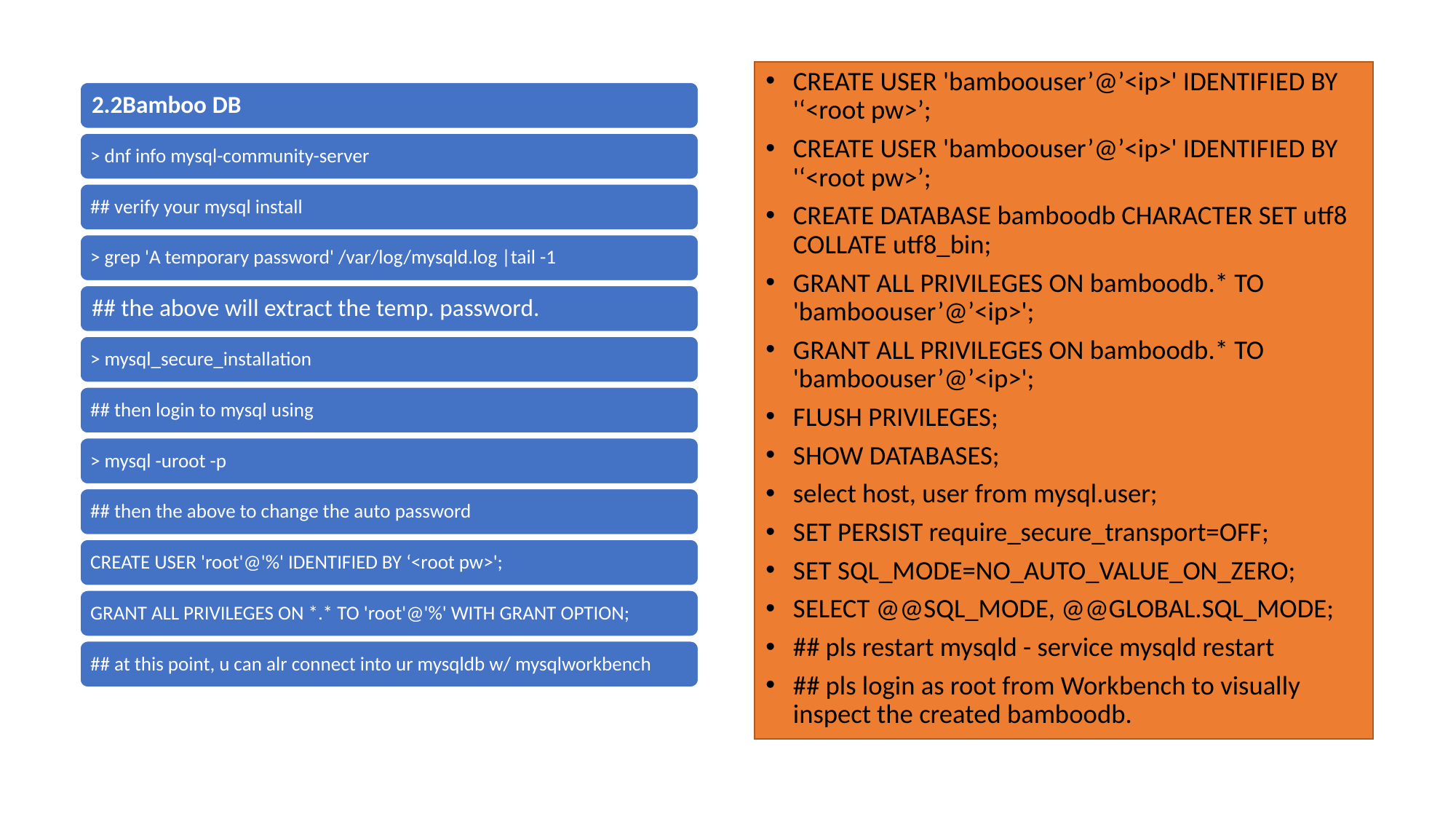

2.2Bamboo DB
> dnf info mysql-community-server
## verify your mysql install
> grep 'A temporary password' /var/log/mysqld.log |tail -1
## the above will extract the temp. password.
> mysql_secure_installation
## then login to mysql using
> mysql -uroot -p
## then the above to change the auto password
CREATE USER 'root'@'%' IDENTIFIED BY ‘<root pw>';
GRANT ALL PRIVILEGES ON *.* TO 'root'@'%' WITH GRANT OPTION;
## at this point, u can alr connect into ur mysqldb w/ mysqlworkbench
CREATE USER 'bamboouser’@’<ip>' IDENTIFIED BY '‘<root pw>’;
CREATE USER 'bamboouser’@’<ip>' IDENTIFIED BY '‘<root pw>’;
CREATE DATABASE bamboodb CHARACTER SET utf8 COLLATE utf8_bin;
GRANT ALL PRIVILEGES ON bamboodb.* TO 'bamboouser’@’<ip>';
GRANT ALL PRIVILEGES ON bamboodb.* TO 'bamboouser’@’<ip>';
FLUSH PRIVILEGES;
SHOW DATABASES;
select host, user from mysql.user;
SET PERSIST require_secure_transport=OFF;
SET SQL_MODE=NO_AUTO_VALUE_ON_ZERO;
SELECT @@SQL_MODE, @@GLOBAL.SQL_MODE;
## pls restart mysqld - service mysqld restart
## pls login as root from Workbench to visually inspect the created bamboodb.